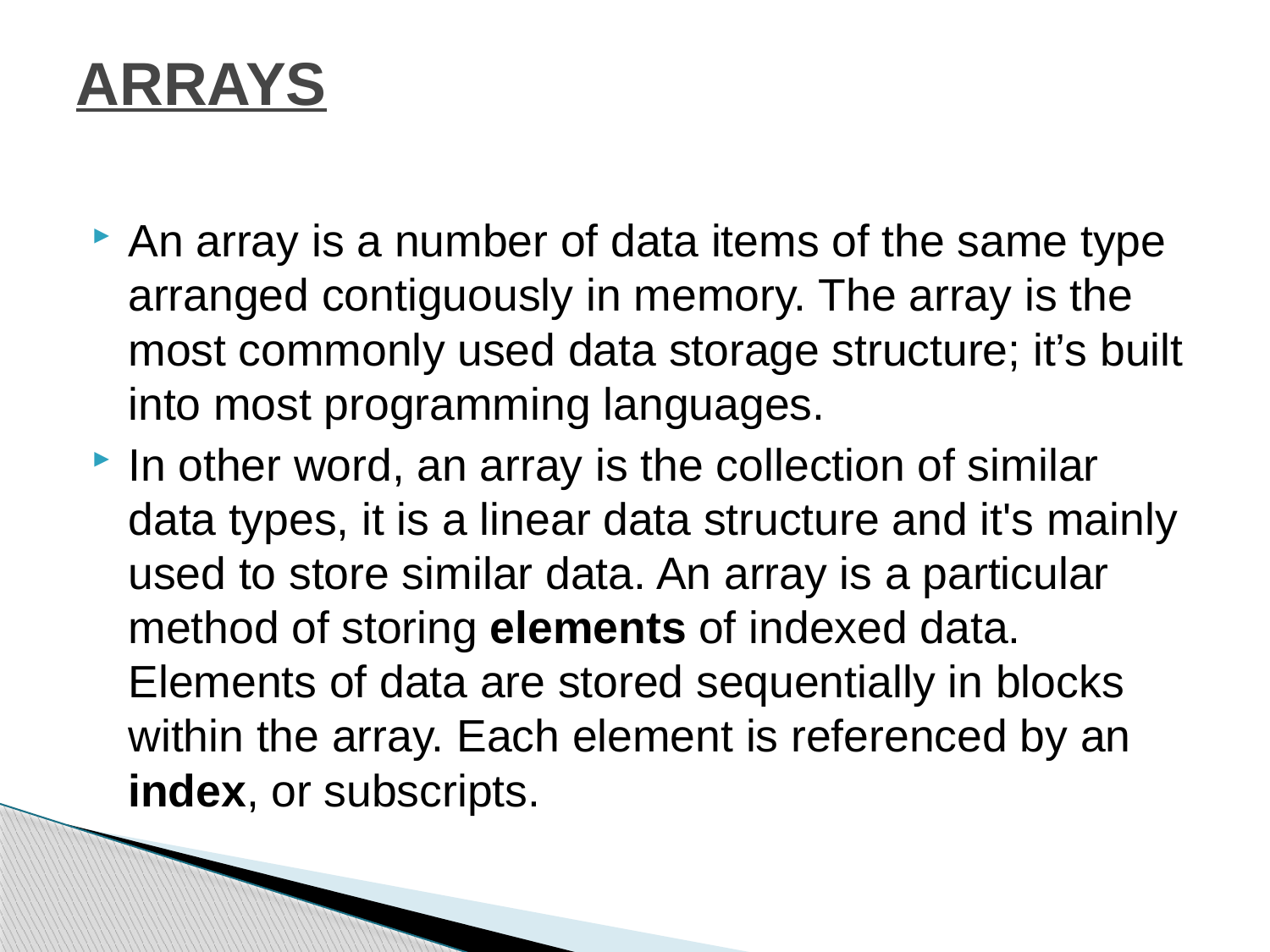

# ARRAYS
An array is a number of data items of the same type arranged contiguously in memory. The array is the most commonly used data storage structure; it’s built into most programming languages.
In other word, an array is the collection of similar data types, it is a linear data structure and it's mainly used to store similar data. An array is a particular method of storing elements of indexed data. Elements of data are stored sequentially in blocks within the array. Each element is referenced by an index, or subscripts.